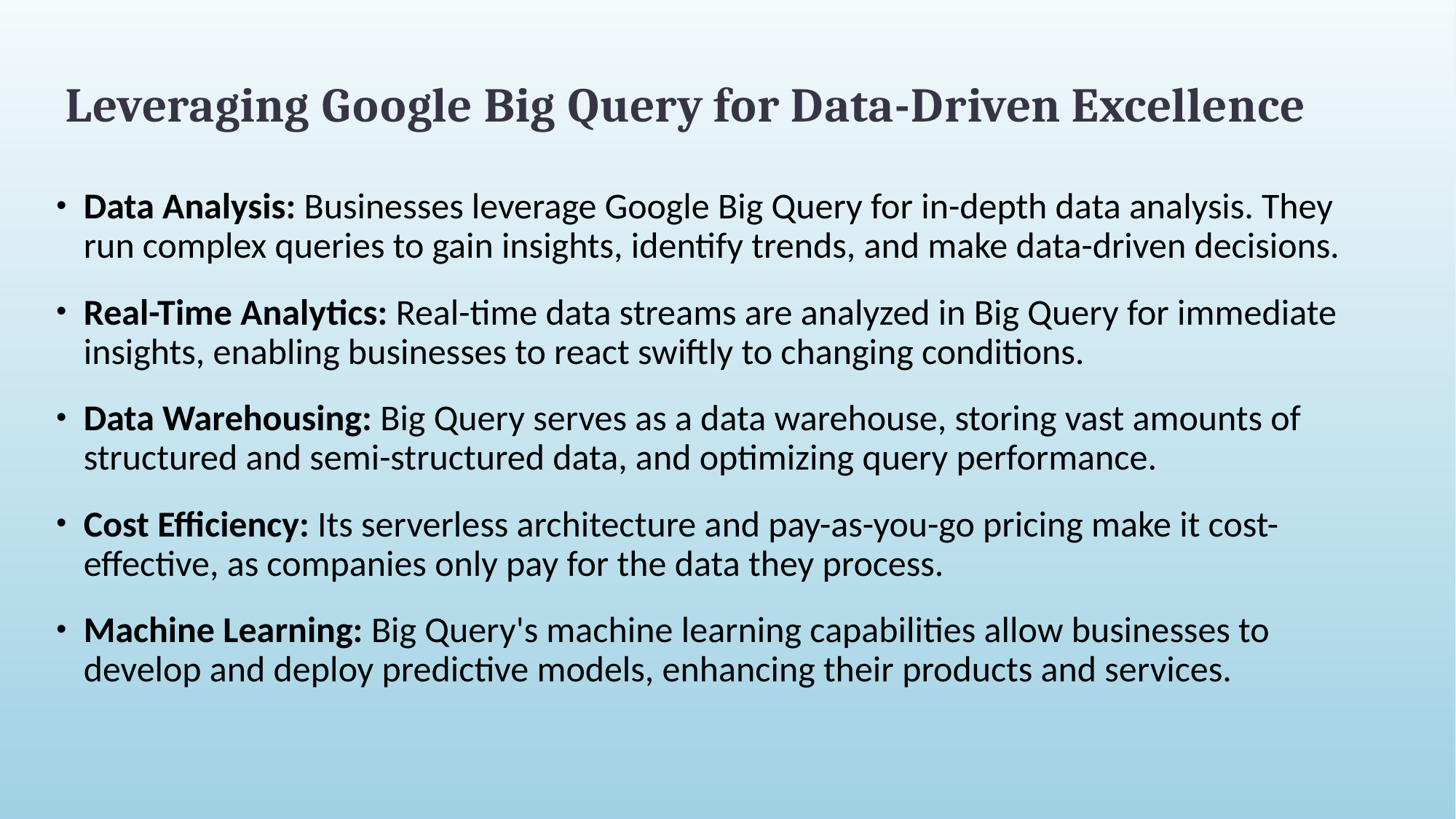

# Leveraging Google Big Query for Data-Driven Excellence
Data Analysis: Businesses leverage Google Big Query for in-depth data analysis. They run complex queries to gain insights, identify trends, and make data-driven decisions.
Real-Time Analytics: Real-time data streams are analyzed in Big Query for immediate insights, enabling businesses to react swiftly to changing conditions.
Data Warehousing: Big Query serves as a data warehouse, storing vast amounts of structured and semi-structured data, and optimizing query performance.
Cost Efficiency: Its serverless architecture and pay-as-you-go pricing make it cost-effective, as companies only pay for the data they process.
Machine Learning: Big Query's machine learning capabilities allow businesses to develop and deploy predictive models, enhancing their products and services.